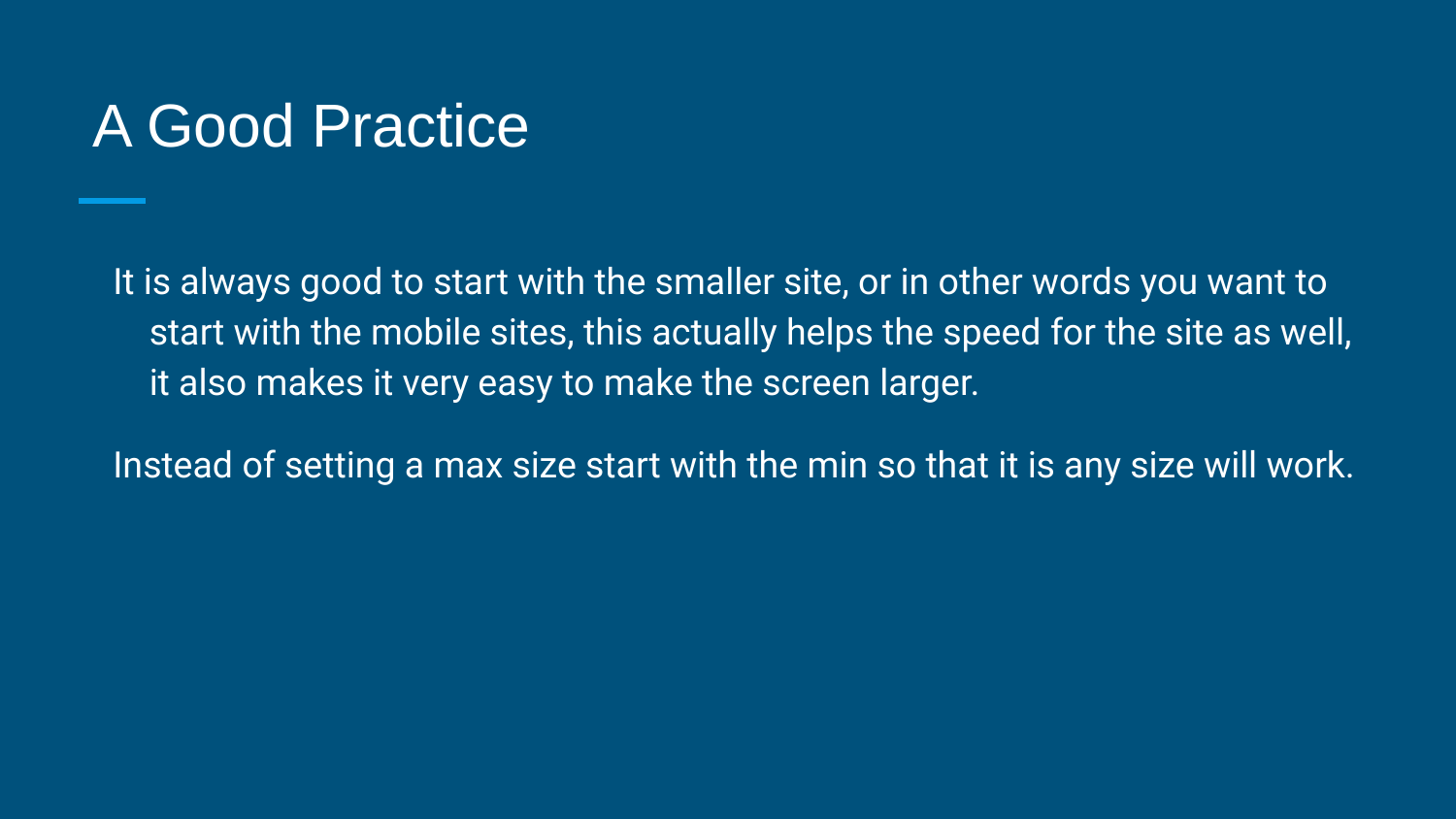

# A Good Practice
It is always good to start with the smaller site, or in other words you want to start with the mobile sites, this actually helps the speed for the site as well, it also makes it very easy to make the screen larger.
Instead of setting a max size start with the min so that it is any size will work.